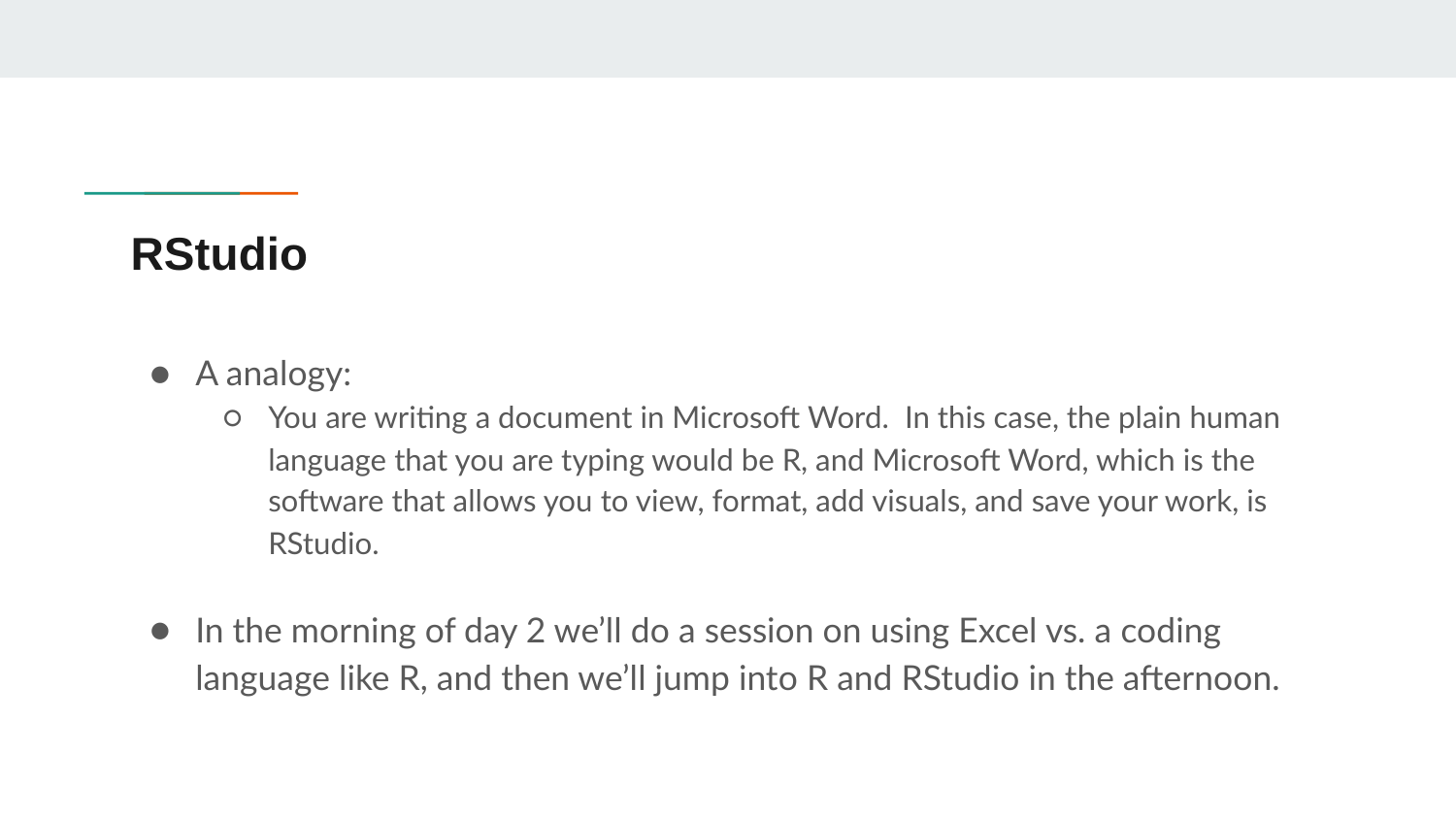

# RStudio
A analogy:
You are writing a document in Microsoft Word.  In this case, the plain human language that you are typing would be R, and Microsoft Word, which is the software that allows you to view, format, add visuals, and save your work, is RStudio.

In the morning of day 2 we’ll do a session on using Excel vs. a coding language like R, and then we’ll jump into R and RStudio in the afternoon.